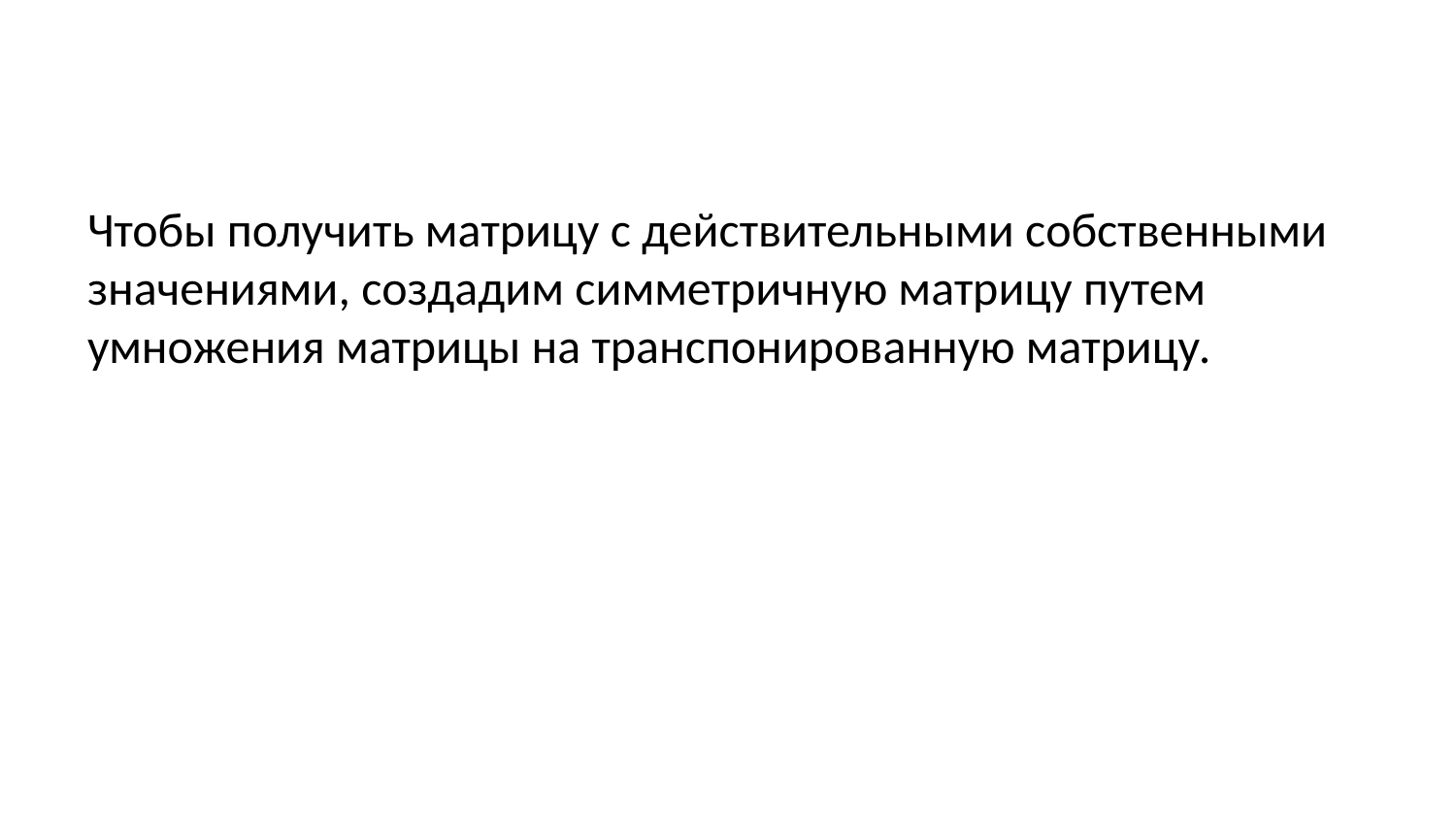

Чтобы получить матрицу с действительными собственными значениями, создадим симметричную матрицу путем умножения матрицы на транспонированную матрицу.